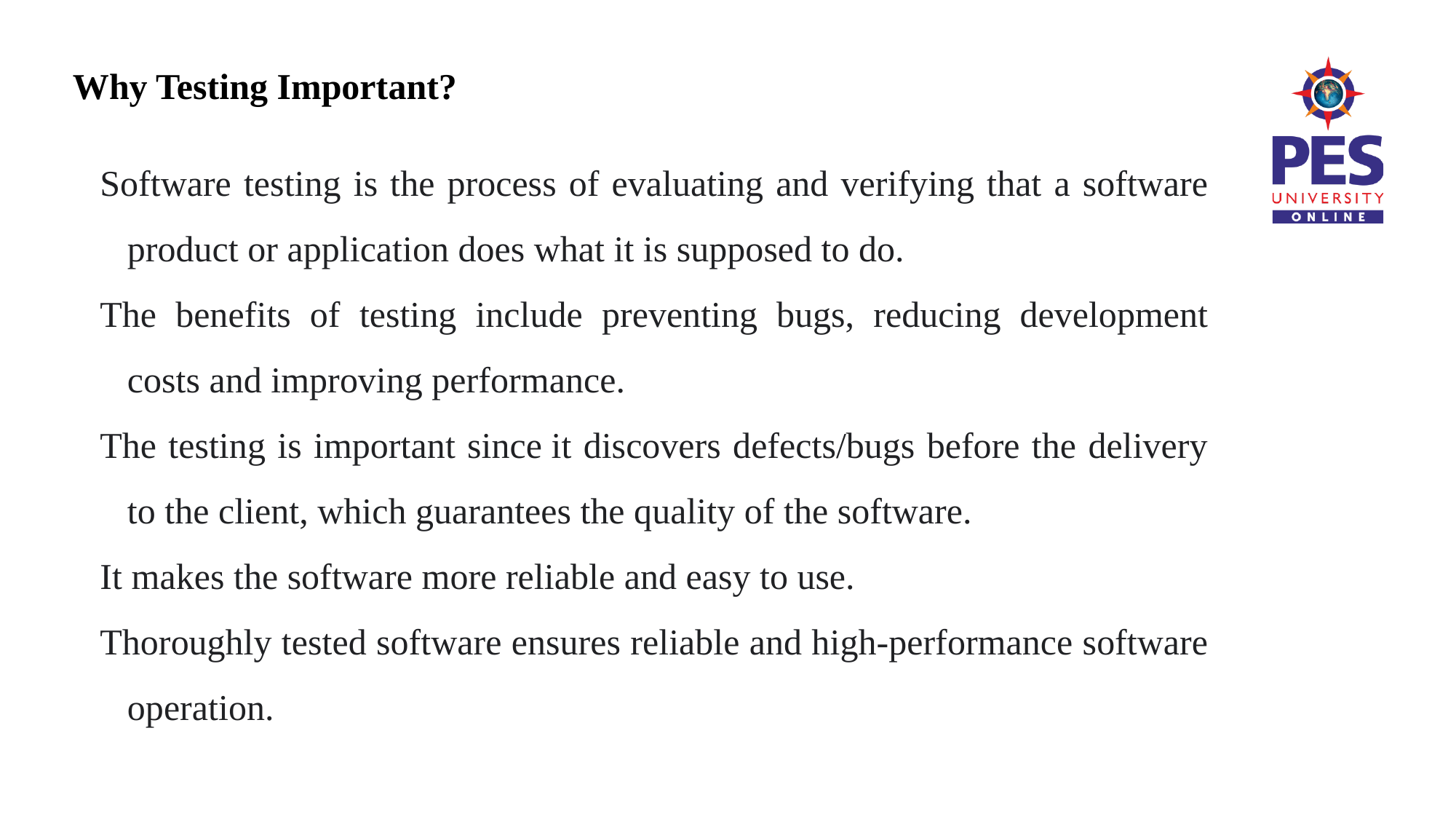

# Why Testing Important?

Software testing is the process of evaluating and verifying that a software product or application does what it is supposed to do.
The benefits of testing include preventing bugs, reducing development costs and improving performance.
The testing is important since it discovers defects/bugs before the delivery to the client, which guarantees the quality of the software.
It makes the software more reliable and easy to use.
Thoroughly tested software ensures reliable and high-performance software operation.